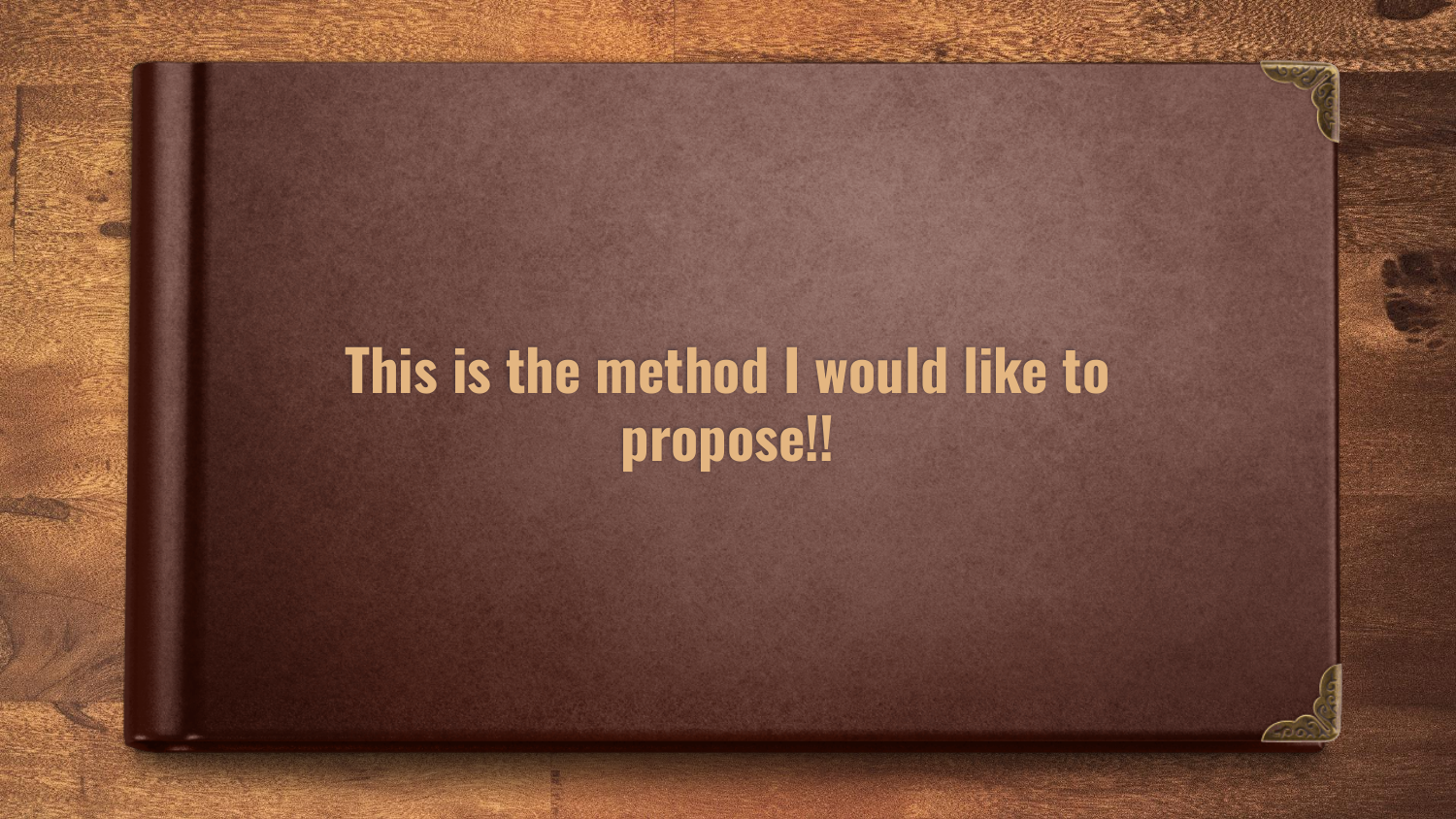

# This is the method I would like to propose!!